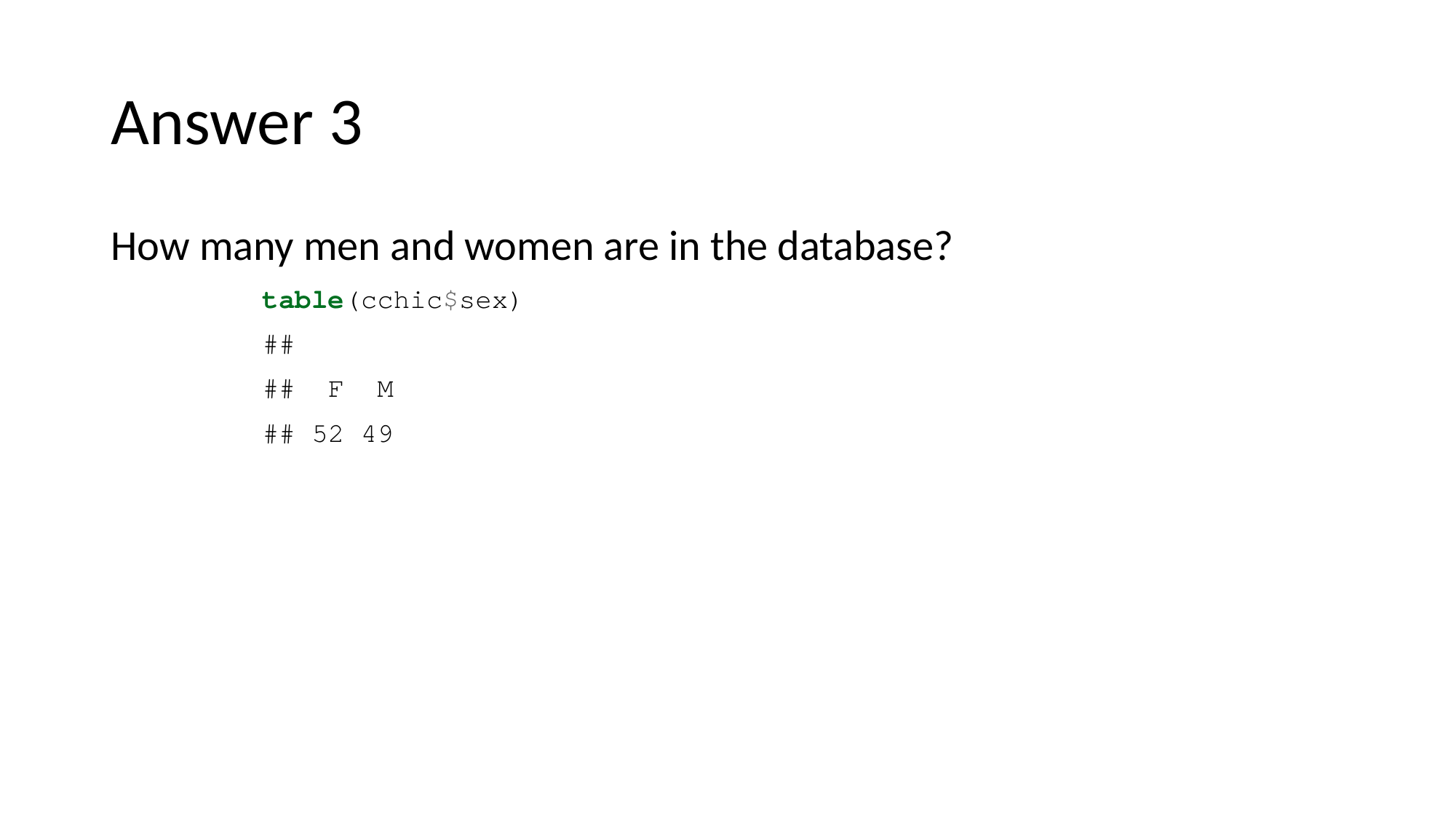

# Answer 3
How many men and women are in the database?
table(cchic$sex)
##
##  F  M
## 52 49